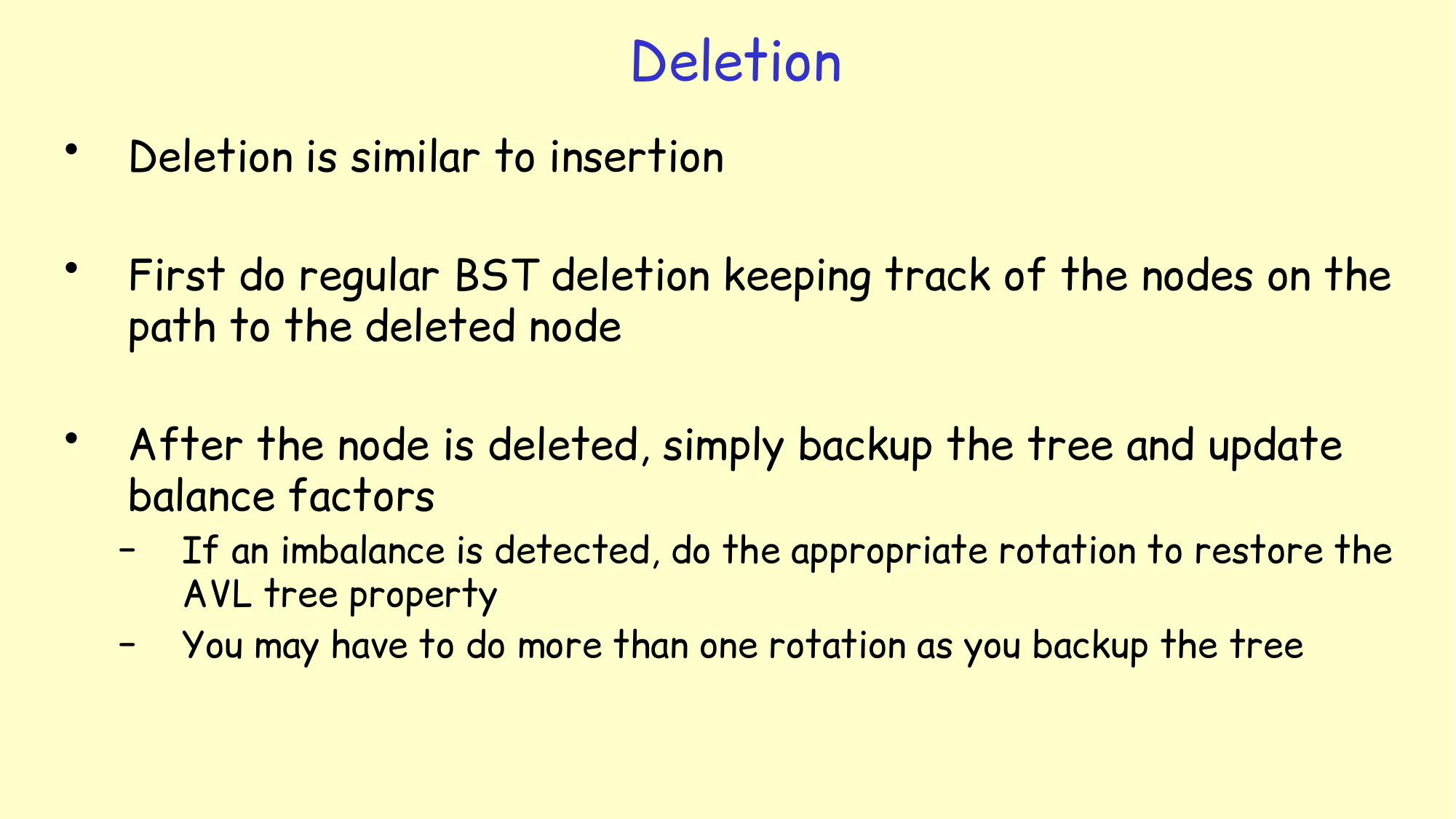

# Deletion
Deletion is similar to insertion

First do regular BST deletion keeping track of the nodes on the path to the deleted node

After the node is deleted, simply backup the tree and update balance factors
If an imbalance is detected, do the appropriate rotation to restore the AVL tree property
You may have to do more than one rotation as you backup the tree